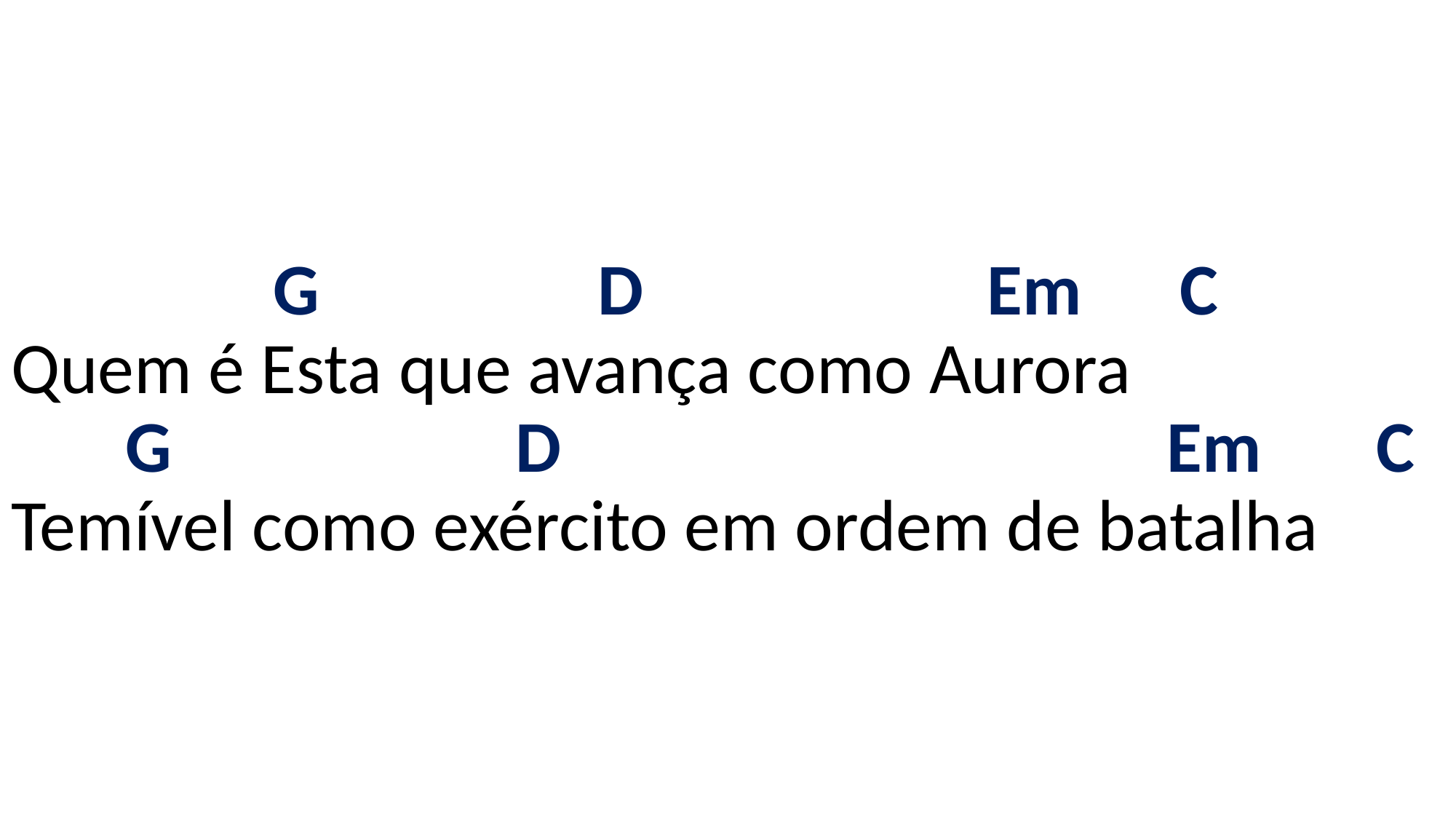

# G                 D                     Em      C Quem é Esta que avança como Aurora G                     D                                     Em       C Temível como exército em ordem de batalha